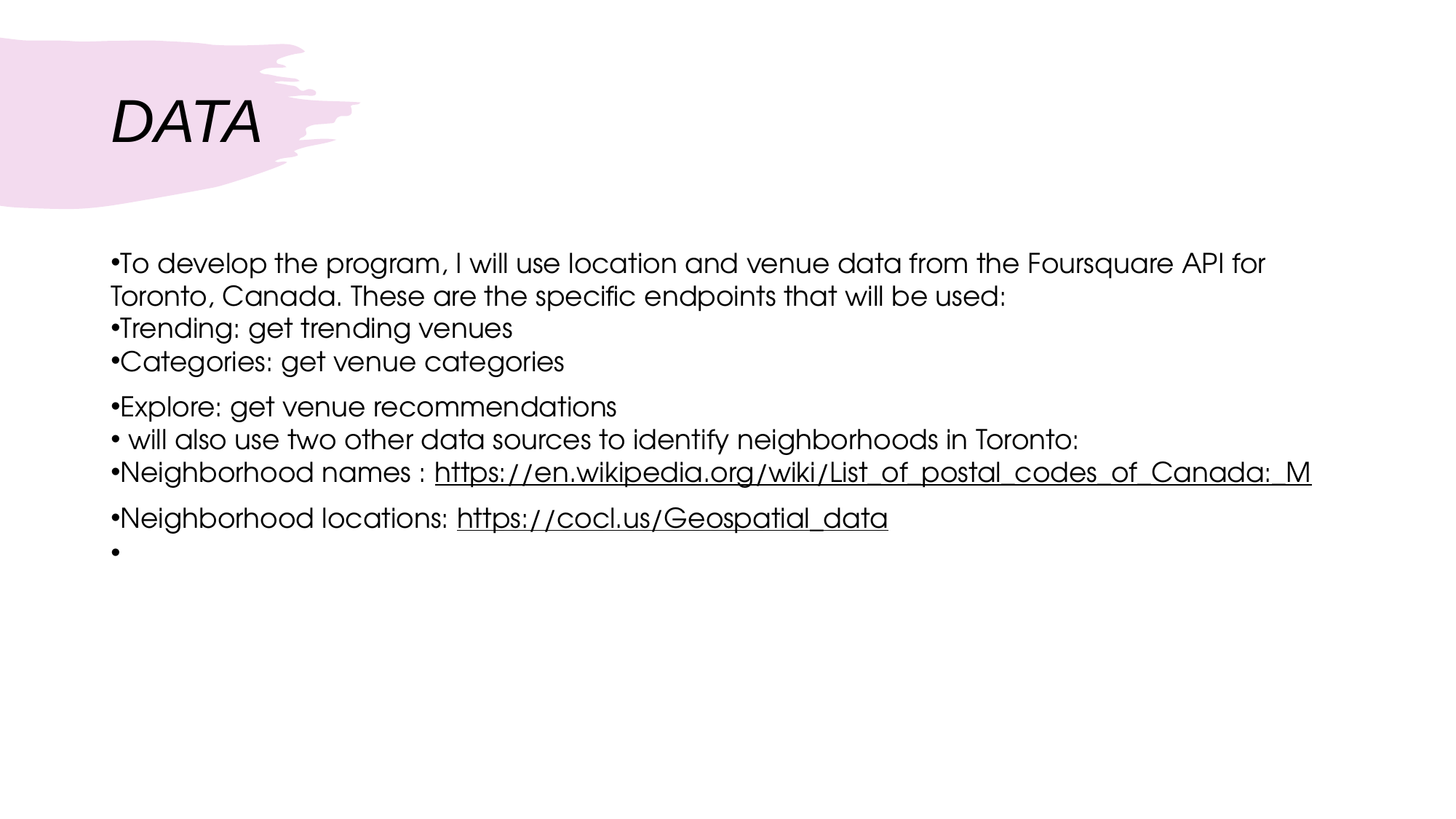

# DATA
To develop the program, I will use location and venue data from the Foursquare API for Toronto, Canada. These are the specific endpoints that will be used:
Trending: get trending venues
Categories: get venue categories
Explore: get venue recommendations
 will also use two other data sources to identify neighborhoods in Toronto:
Neighborhood names : https://en.wikipedia.org/wiki/List_of_postal_codes_of_Canada:_M
Neighborhood locations: https://cocl.us/Geospatial_data